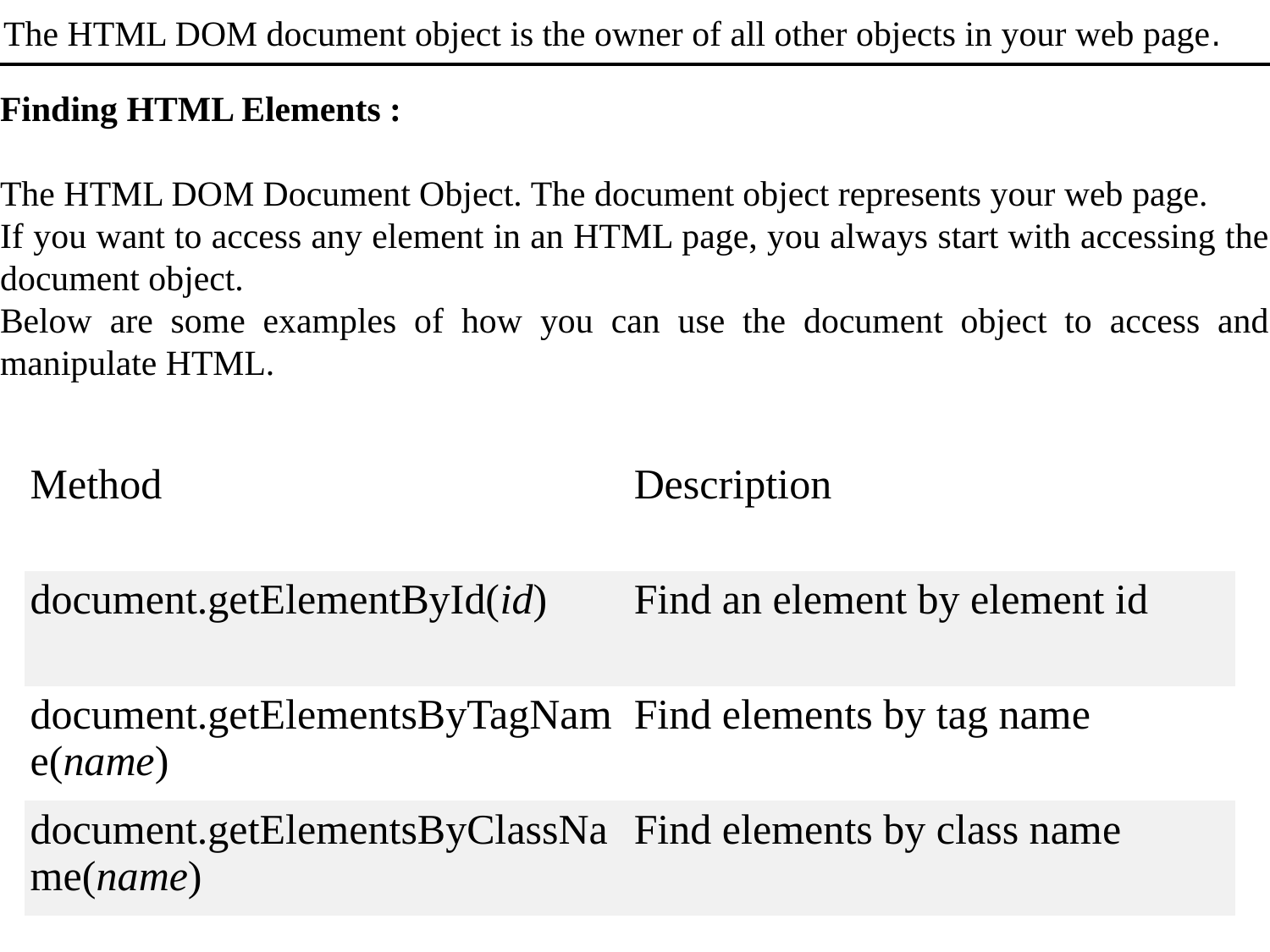

The HTML DOM document object is the owner of all other objects in your web page.

Finding HTML Elements :

The HTML DOM Document Object. The document object represents your web page.
If you want to access any element in an HTML page, you always start with accessing the document object.
Below are some examples of how you can use the document object to access and manipulate HTML.

| Method | Description |
| --- | --- |
| document.getElementById(id) | Find an element by element id |
| document.getElementsByTagName(name) | Find elements by tag name |
| document.getElementsByClassName(name) | Find elements by class name |